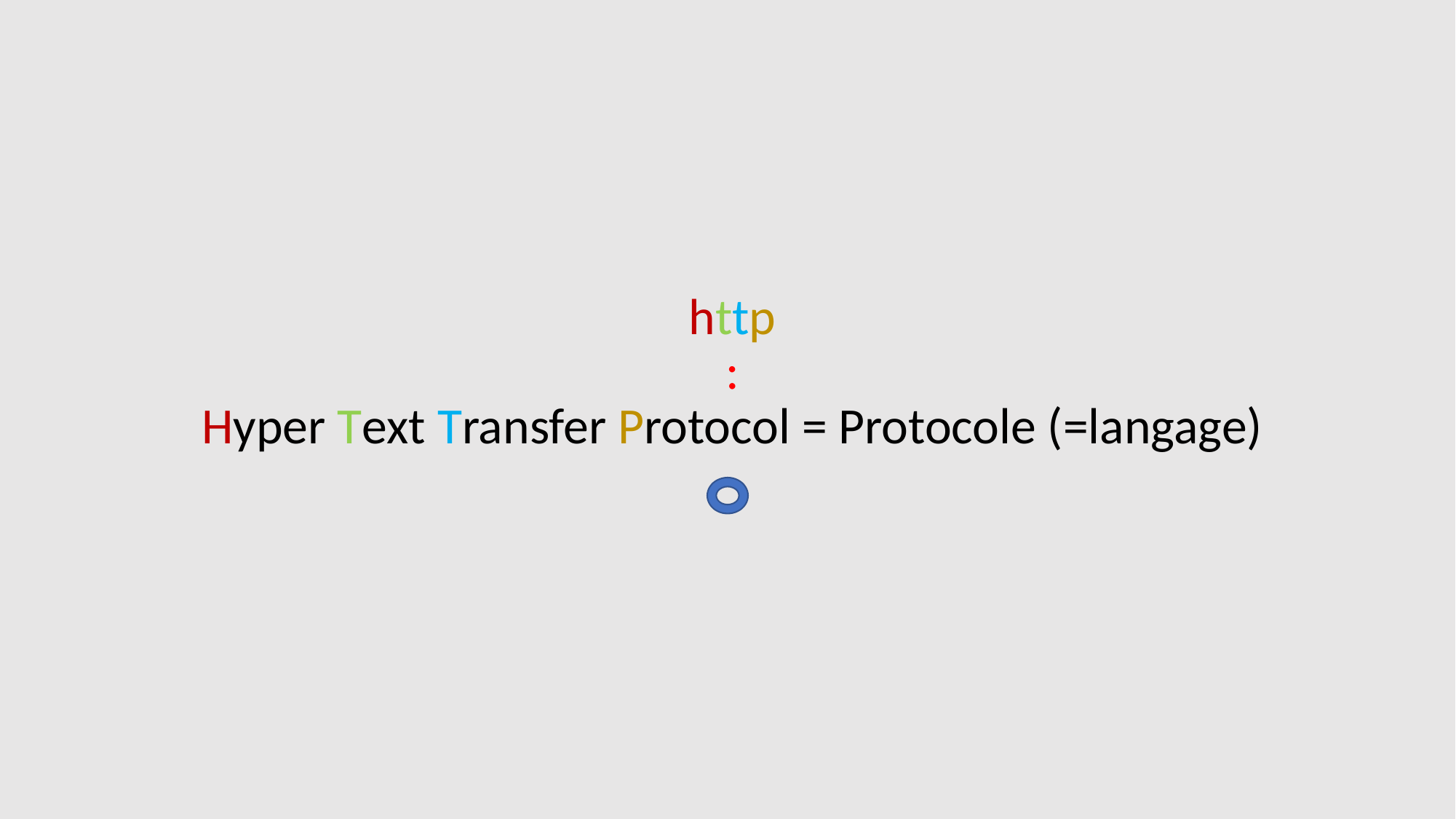

# http : Hyper Text Transfer Protocol = Protocole (=langage)